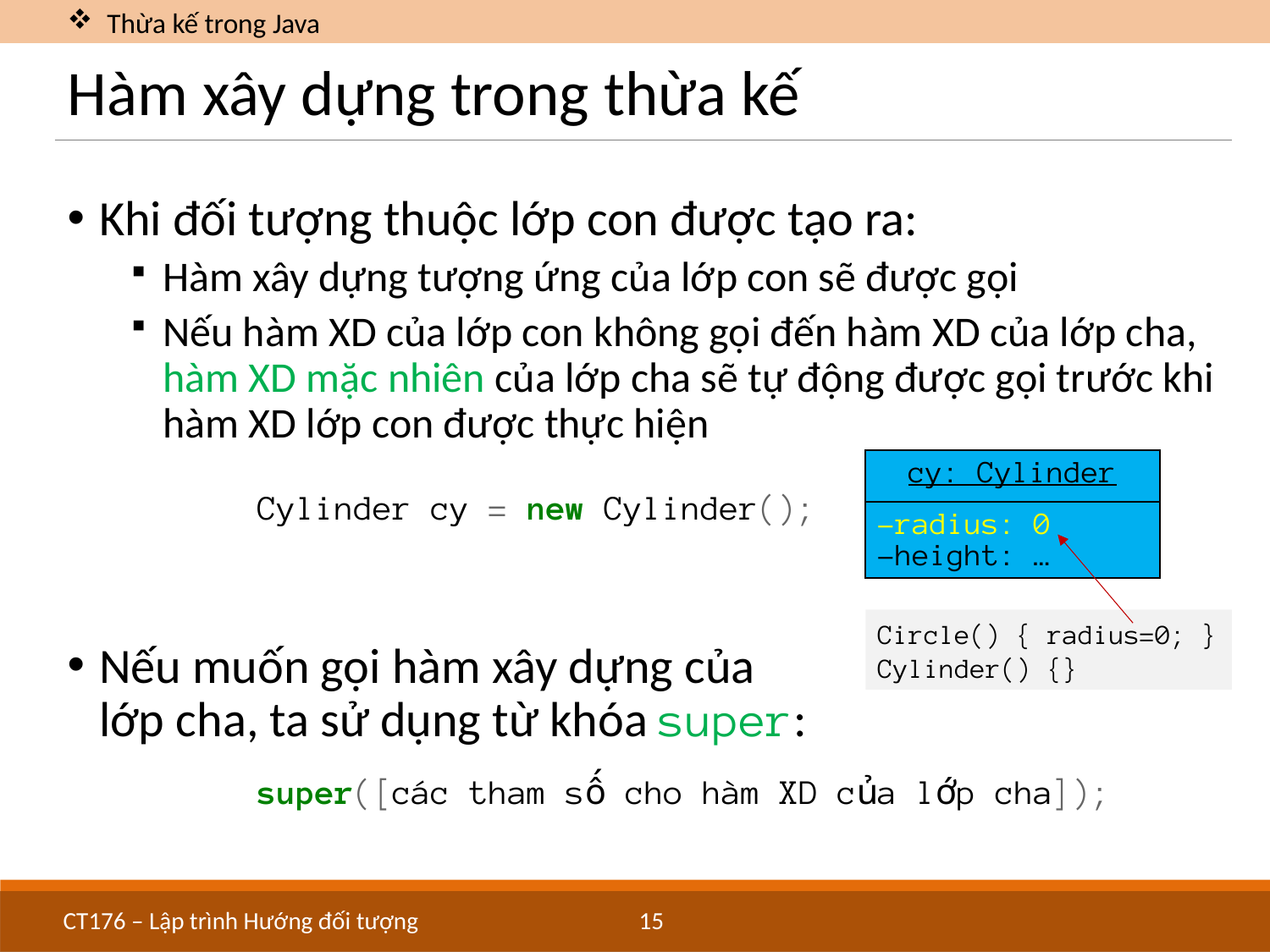

Thừa kế trong Java
# Hàm xây dựng trong thừa kế
Khi đối tượng thuộc lớp con được tạo ra:
Hàm xây dựng tượng ứng của lớp con sẽ được gọi
Nếu hàm XD của lớp con không gọi đến hàm XD của lớp cha, hàm XD mặc nhiên của lớp cha sẽ tự động được gọi trước khi hàm XD lớp con được thực hiện

	Cylinder cy = new Cylinder();

Nếu muốn gọi hàm xây dựng của
lớp cha, ta sử dụng từ khóa super:
	super([các tham số cho hàm XD của lớp cha]);
| cy: Cylinder |
| --- |
| -radius: 0 -height: … |
Circle() { radius=0; }
Cylinder() {}